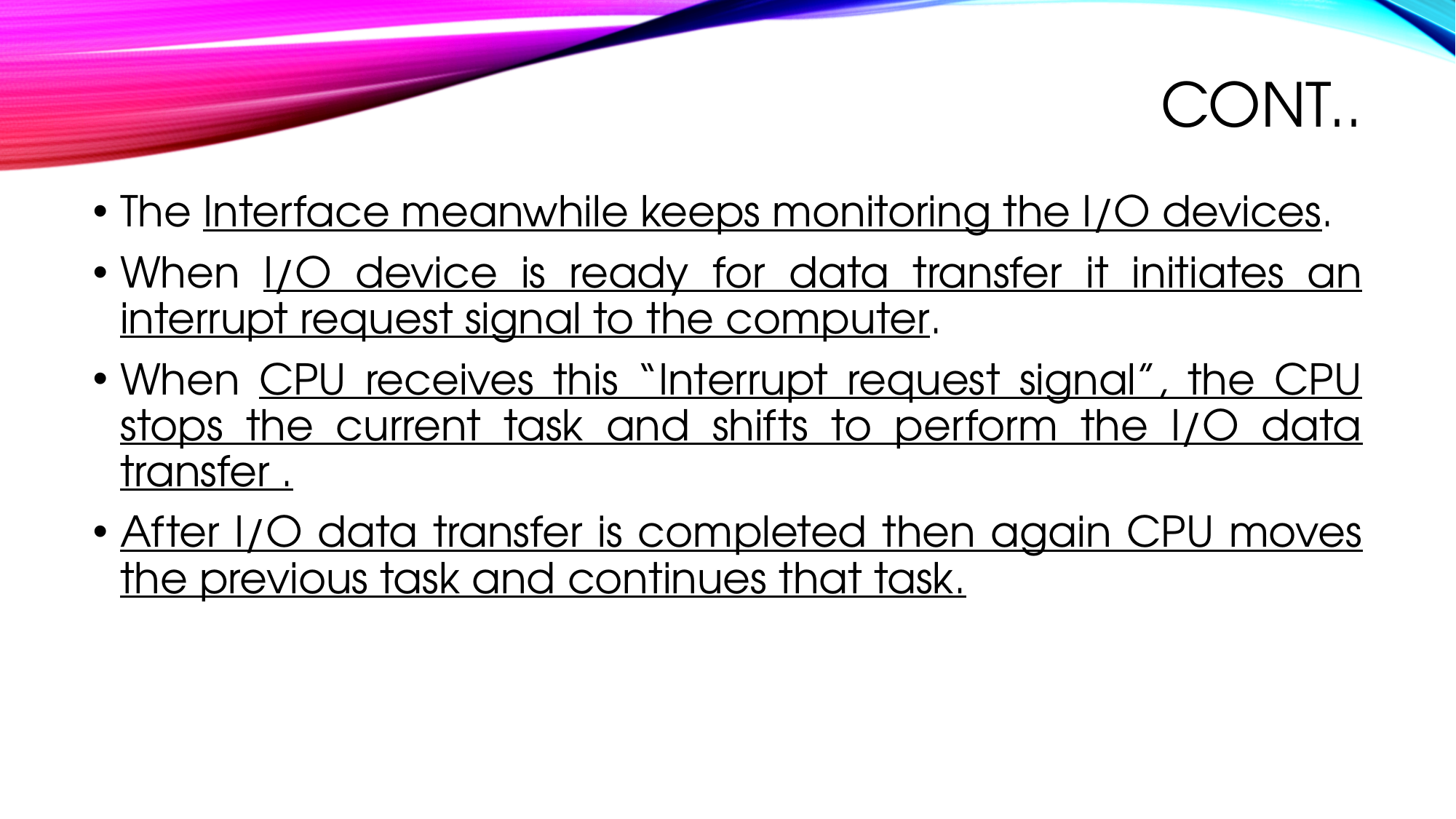

# Cont..
The Interface meanwhile keeps monitoring the I/O devices.
When I/O device is ready for data transfer it initiates an interrupt request signal to the computer.
When CPU receives this “Interrupt request signal”, the CPU stops the current task and shifts to perform the I/O data transfer .
After I/O data transfer is completed then again CPU moves the previous task and continues that task.